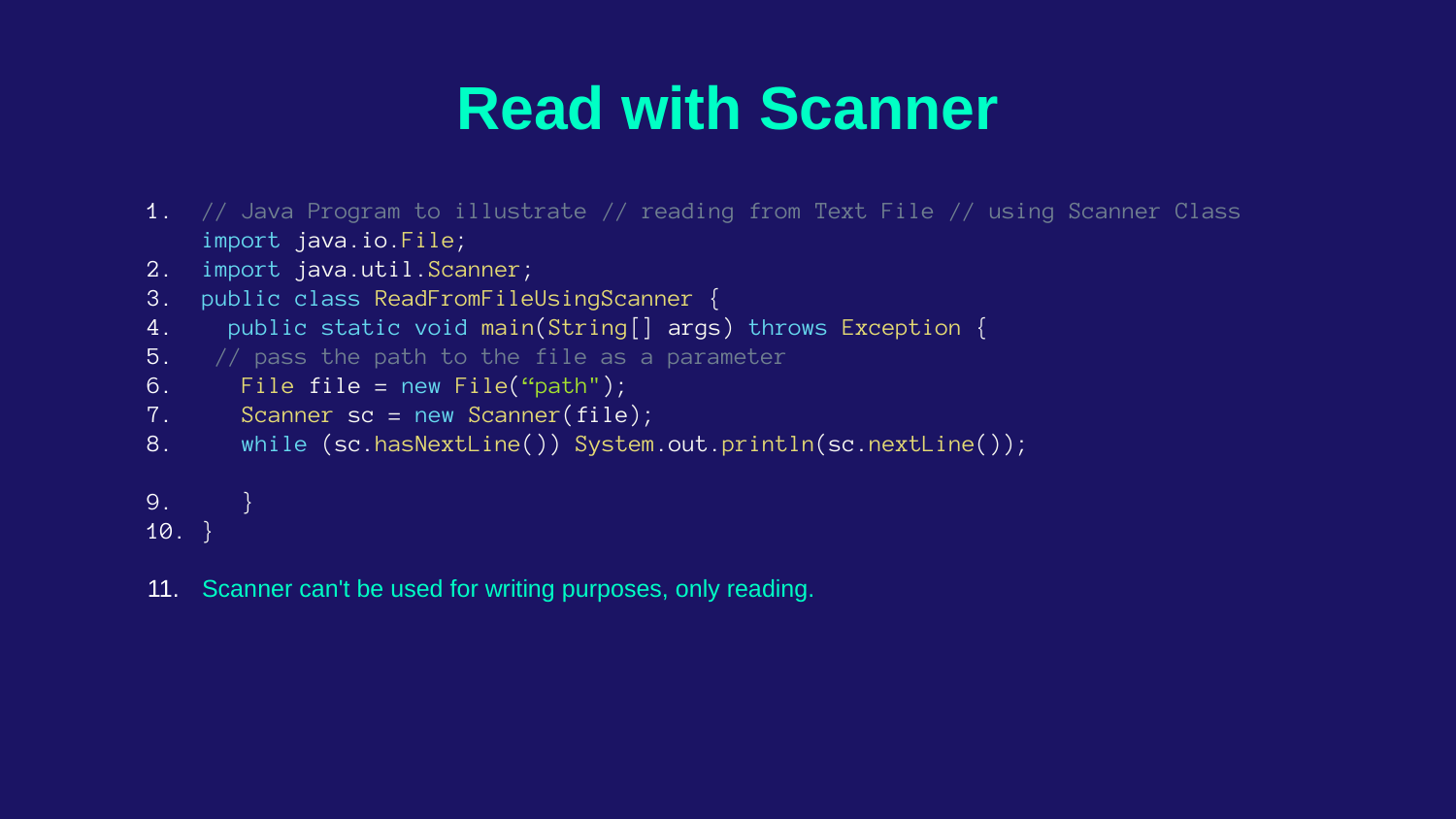

# Read with Scanner
// Java Program to illustrate // reading from Text File // using Scanner Class import java.io.File;
import java.util.Scanner;
public class ReadFromFileUsingScanner {
  public static void main(String[] args) throws Exception {
 // pass the path to the file as a parameter
   File file = new File(“path");
   Scanner sc = new Scanner(file);
   while (sc.hasNextLine()) System.out.println(sc.nextLine());

   }
}

Scanner can't be used for writing purposes, only reading.